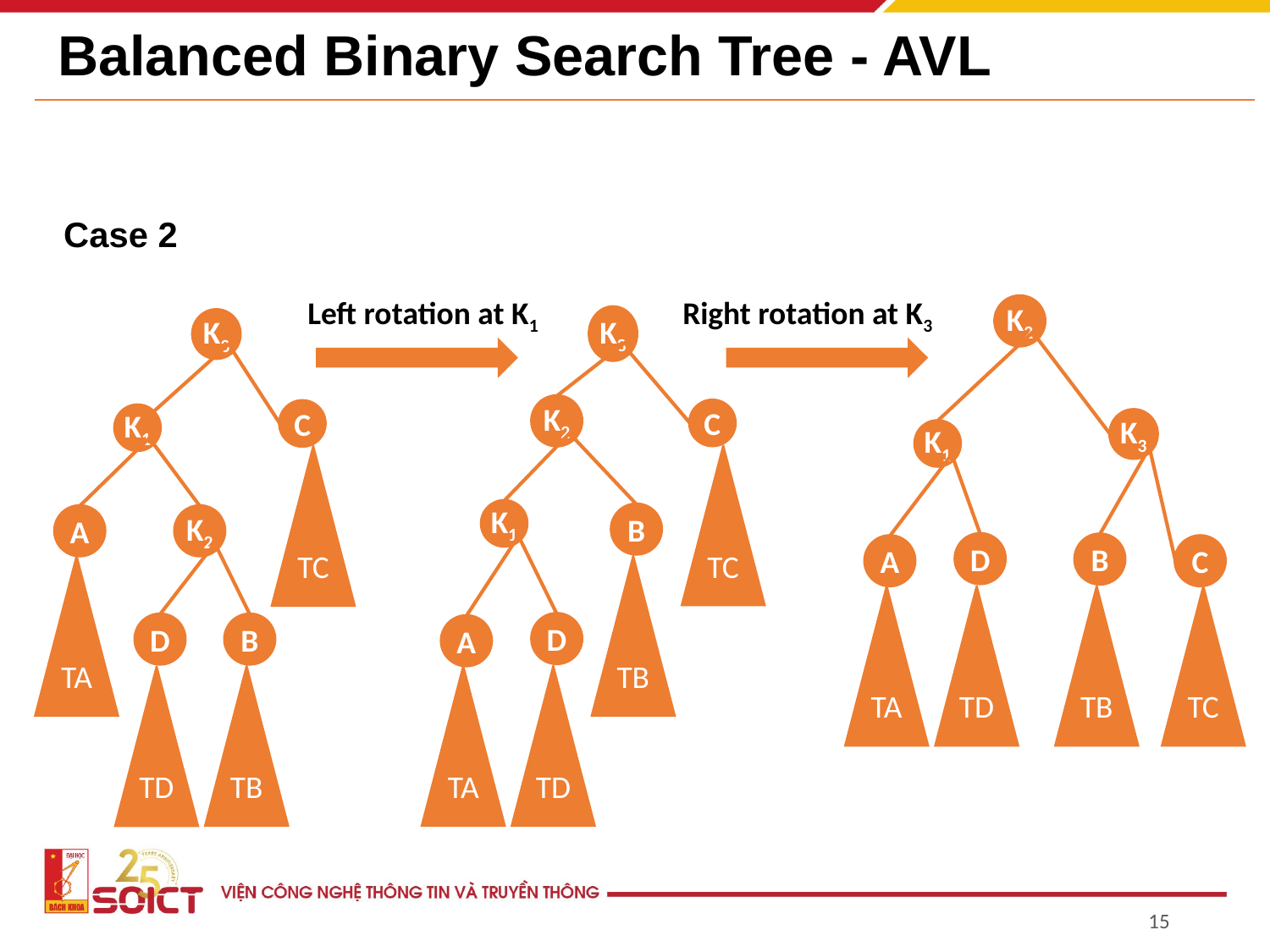

# Balanced Binary Search Tree - AVL
Case 2
Left rotation at K1
Right rotation at K3
K2
K3
K3

K2
C
C
K1
K3
K1
TC
TC
K1
B
A
K2
D
B
A
C
TA
TB
TA
TD
TB
TC
D
D
B
A
TB
TA
TD
TD
15